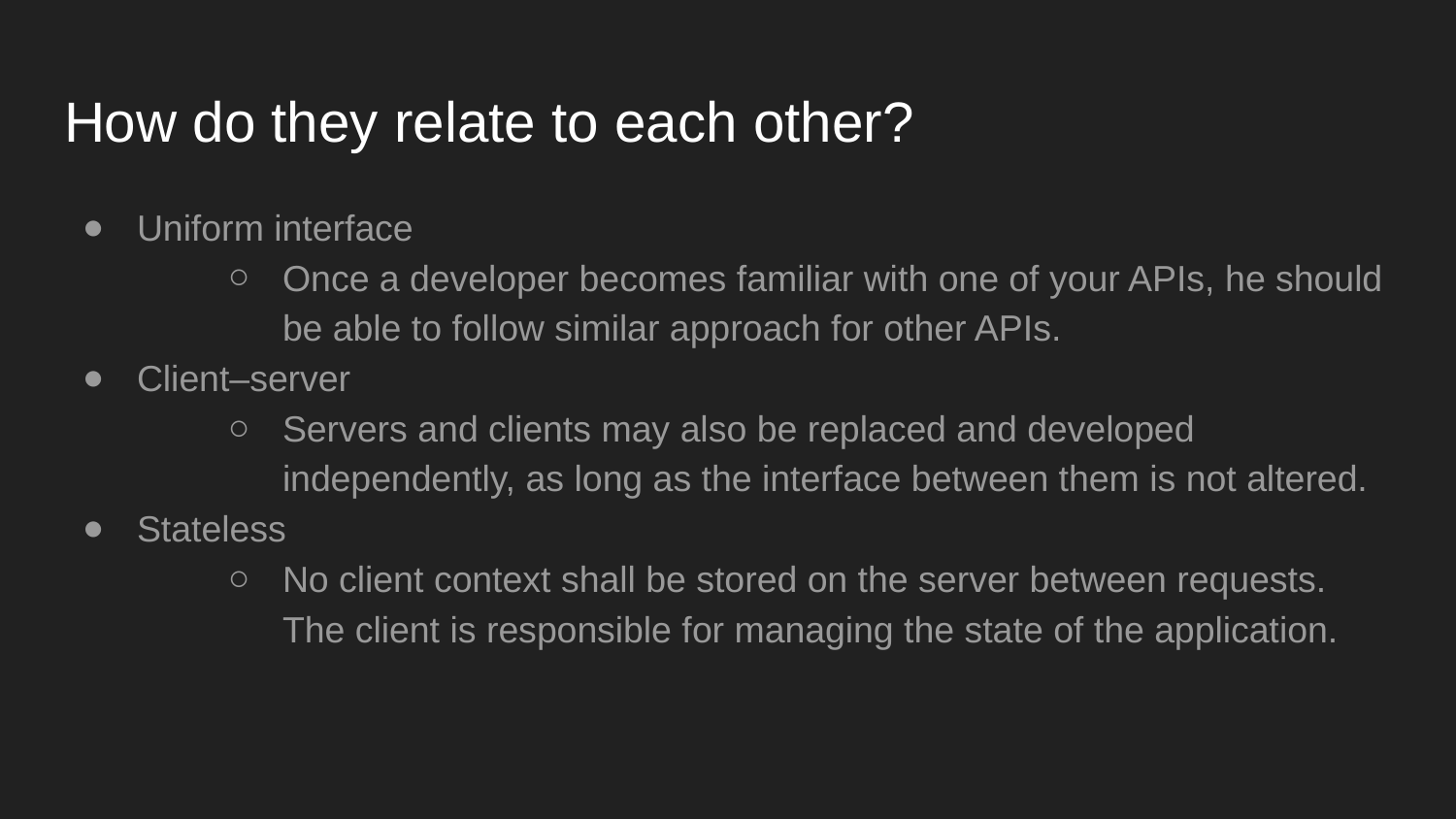

# How do they relate to each other?
Uniform interface
Once a developer becomes familiar with one of your APIs, he should be able to follow similar approach for other APIs.
Client–server
Servers and clients may also be replaced and developed independently, as long as the interface between them is not altered.
Stateless
No client context shall be stored on the server between requests. The client is responsible for managing the state of the application.